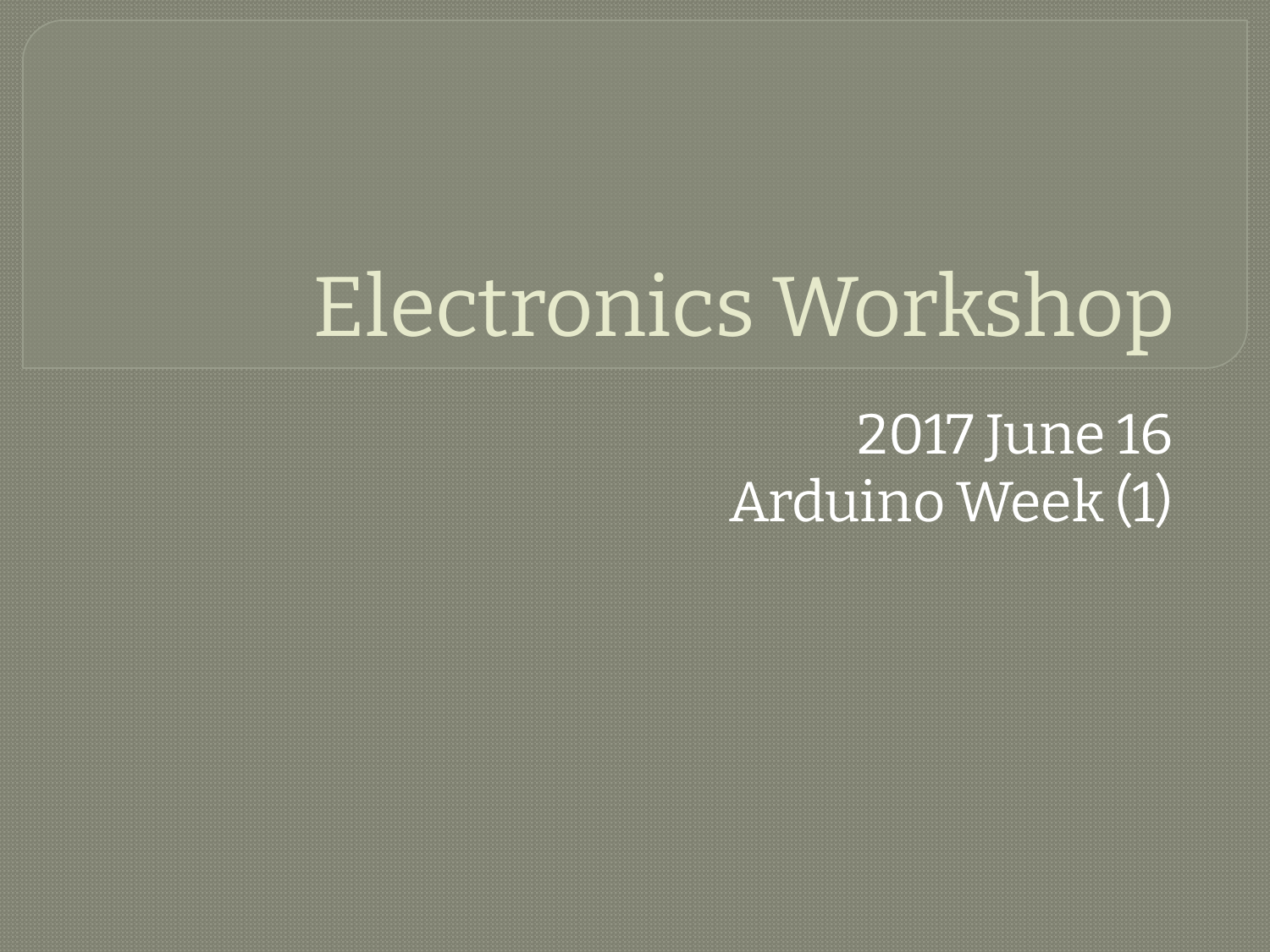

# Electronics Workshop
2017 June 16
Arduino Week (1)